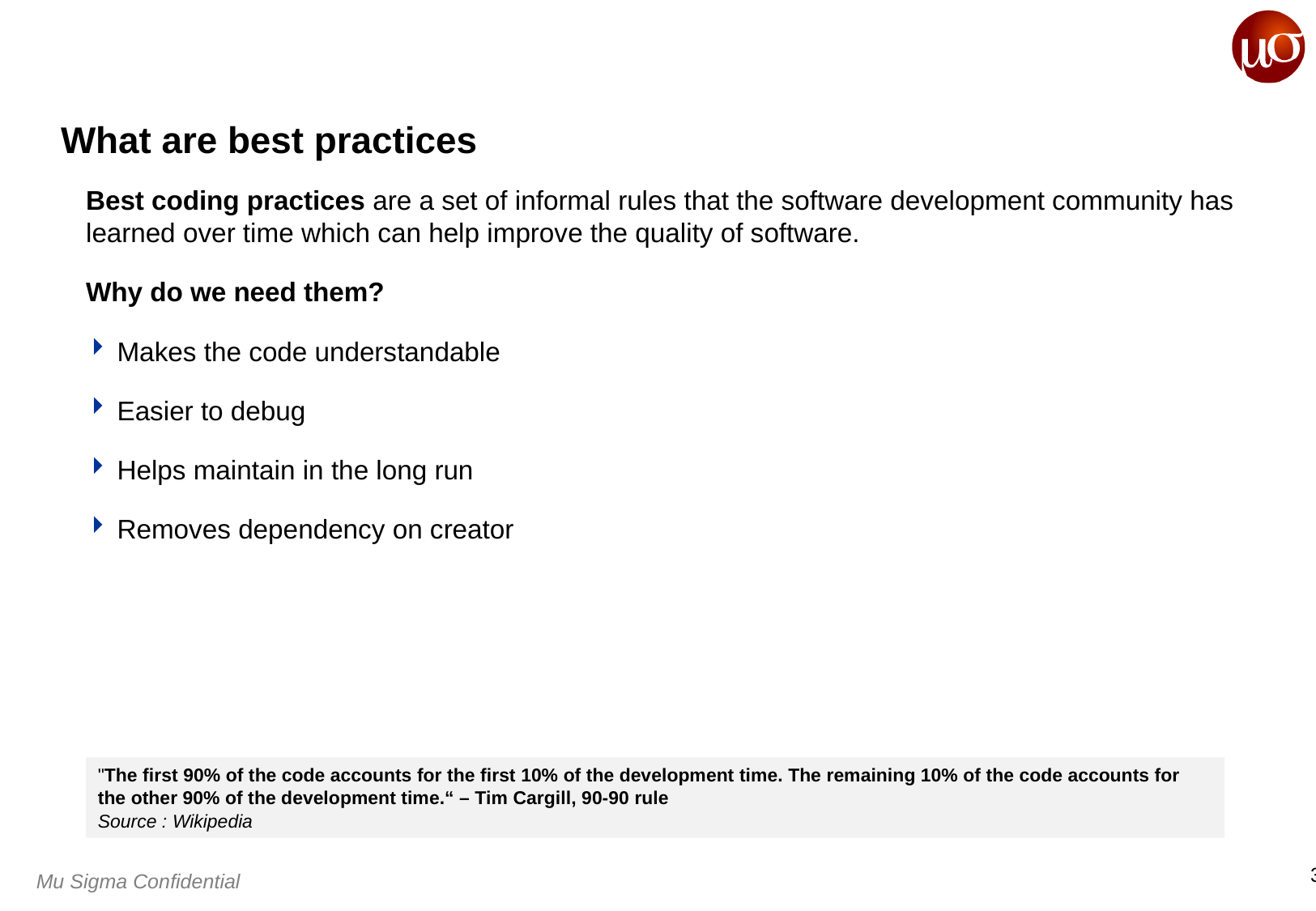

# What are best practices
Best coding practices are a set of informal rules that the software development community has learned over time which can help improve the quality of software.
Why do we need them?
Makes the code understandable
Easier to debug
Helps maintain in the long run
Removes dependency on creator

"The first 90% of the code accounts for the first 10% of the development time. The remaining 10% of the code accounts for the other 90% of the development time.“ – Tim Cargill, 90-90 rule
Source : Wikipedia